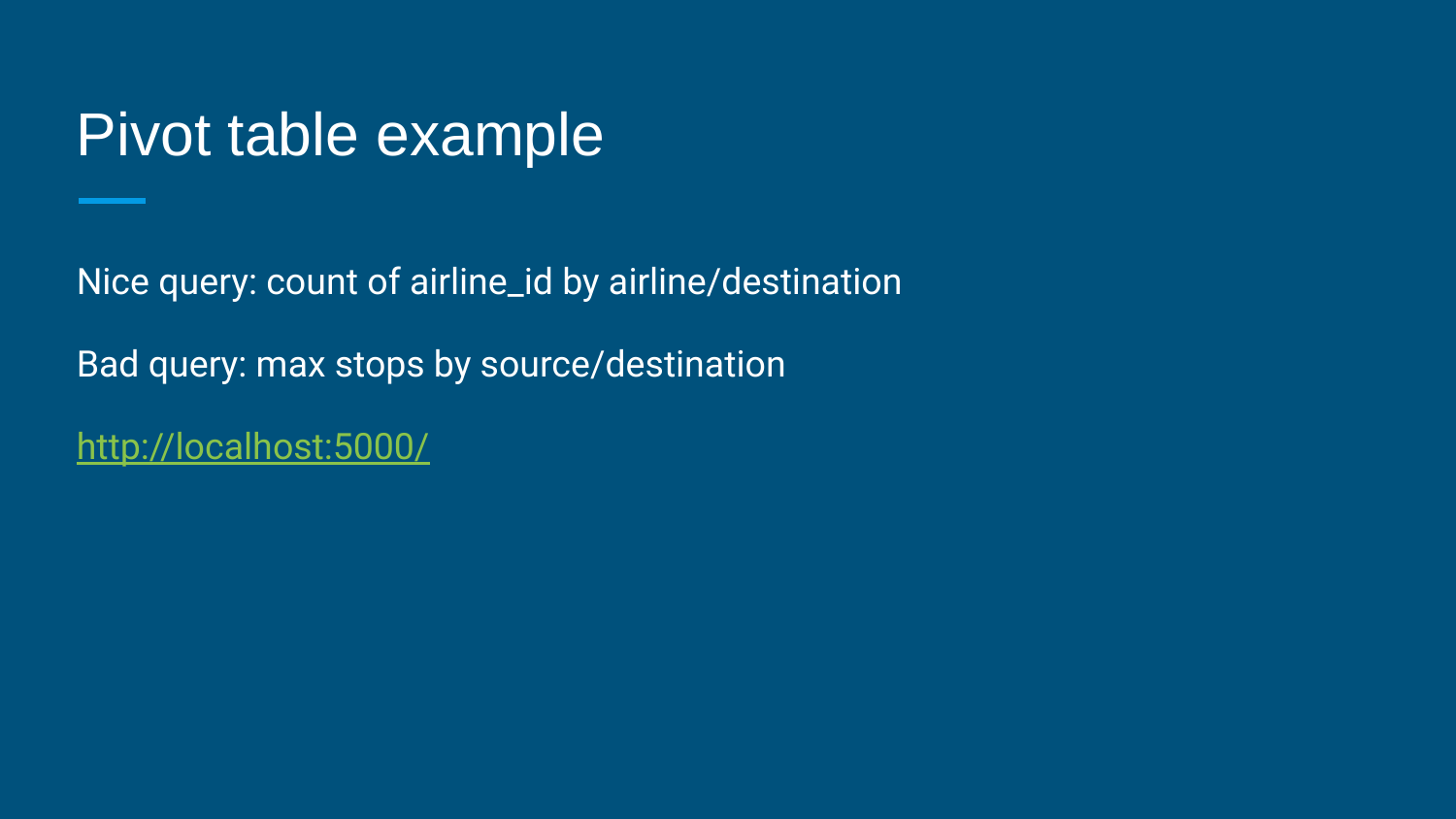

# Pivot table example
Nice query: count of airline_id by airline/destination
Bad query: max stops by source/destination
http://localhost:5000/